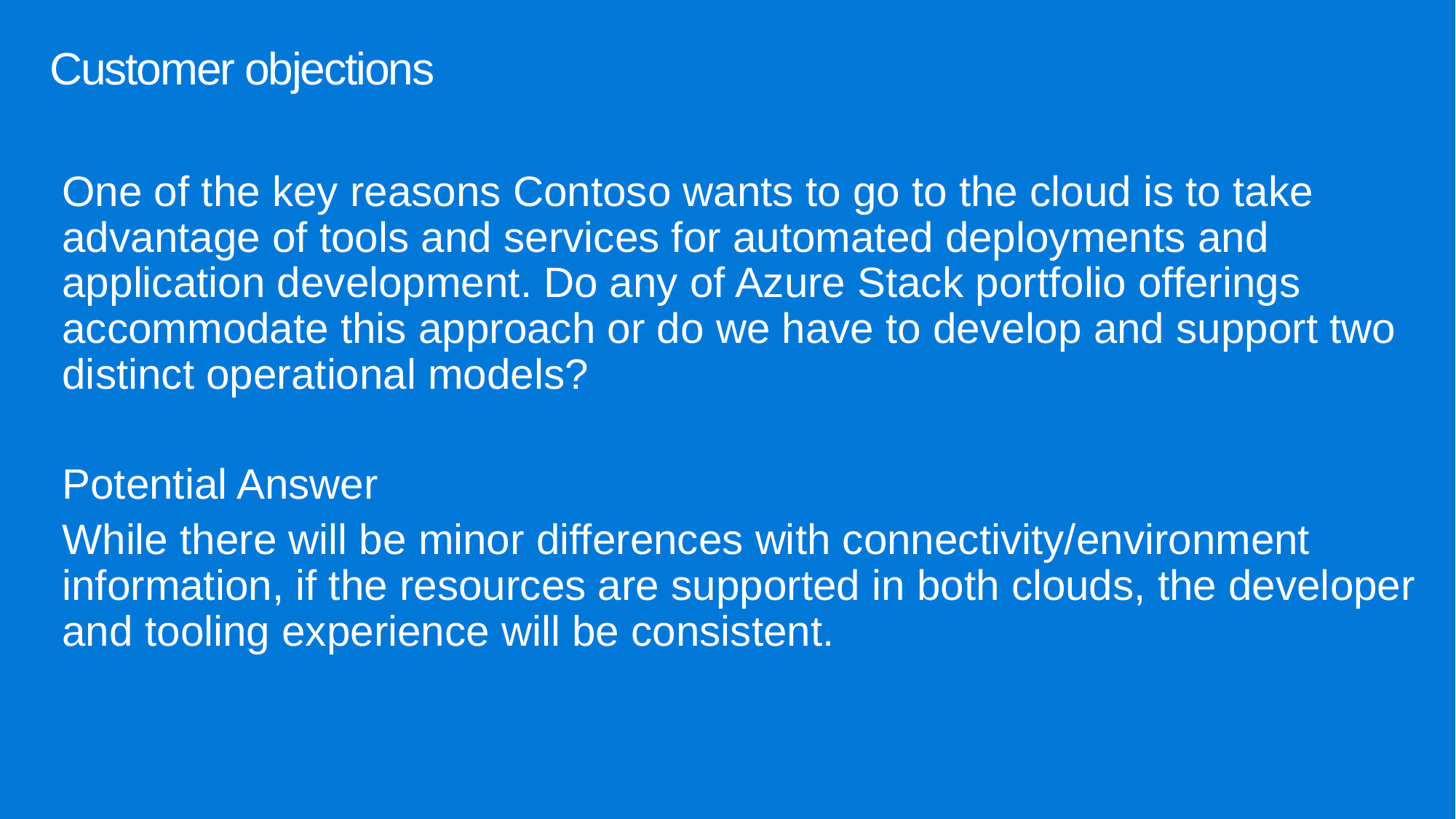

# Customer objections
One of the key reasons Contoso wants to go to the cloud is to take advantage of tools and services for automated deployments and application development. Do any of Azure Stack portfolio offerings accommodate this approach or do we have to develop and support two distinct operational models?

Potential Answer
While there will be minor differences with connectivity/environment information, if the resources are supported in both clouds, the developer and tooling experience will be consistent.